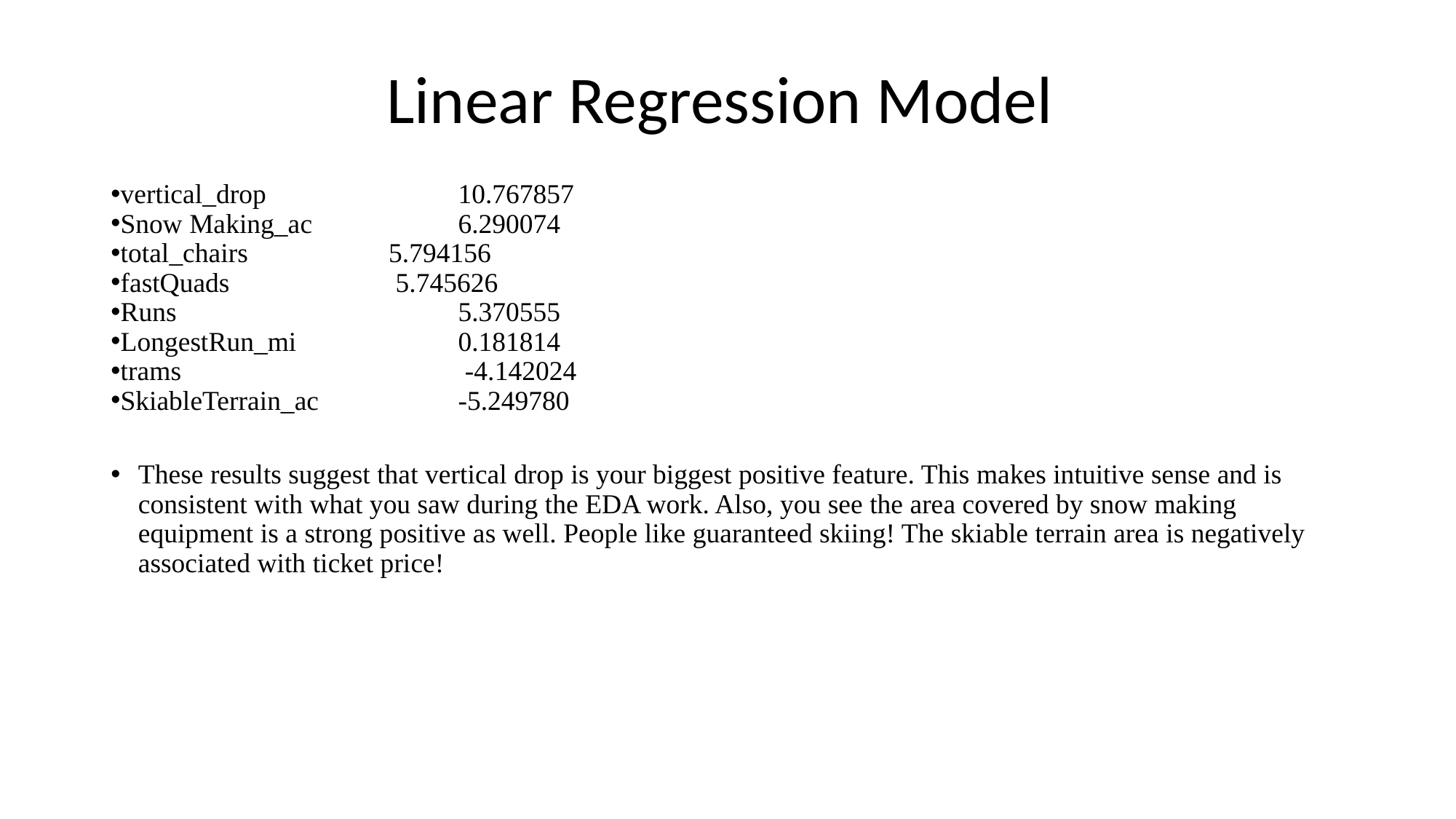

# Linear Regression Model
vertical_drop        		10.767857
Snow Making_ac        		6.290074
total_chairs          		5.794156
fastQuads            		 5.745626
Runs                  			5.370555
LongestRun_mi         		0.181814
trams               			 -4.142024
SkiableTerrain_ac    		-5.249780

These results suggest that vertical drop is your biggest positive feature. This makes intuitive sense and is consistent with what you saw during the EDA work. Also, you see the area covered by snow making equipment is a strong positive as well. People like guaranteed skiing! The skiable terrain area is negatively associated with ticket price!